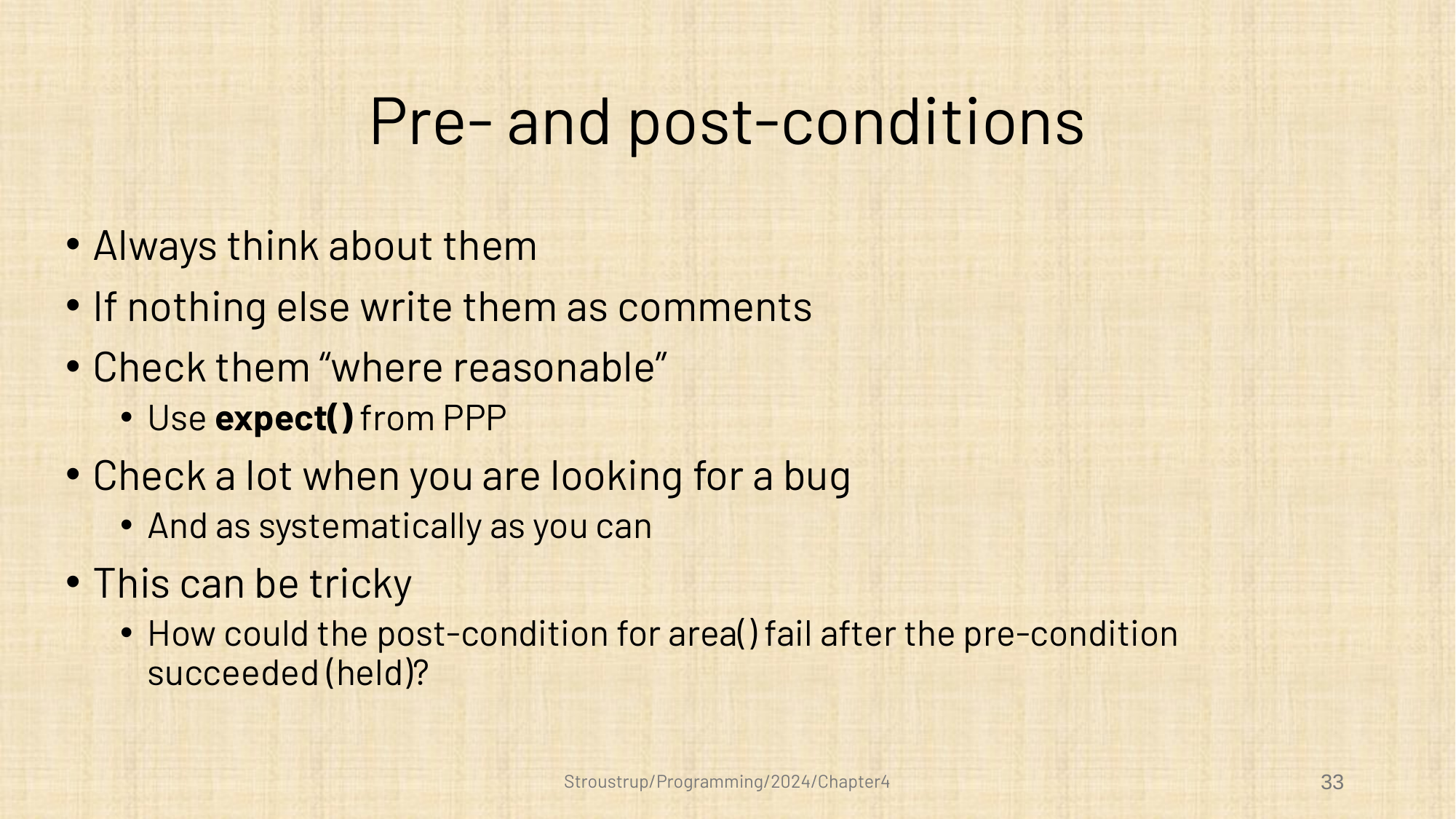

# Pre- and post-conditions
Always think about them
If nothing else write them as comments
Check them “where reasonable”
Use expect() from PPP
Check a lot when you are looking for a bug
And as systematically as you can
This can be tricky
How could the post-condition for area() fail after the pre-condition succeeded (held)?
Stroustrup/Programming/2024/Chapter4
33